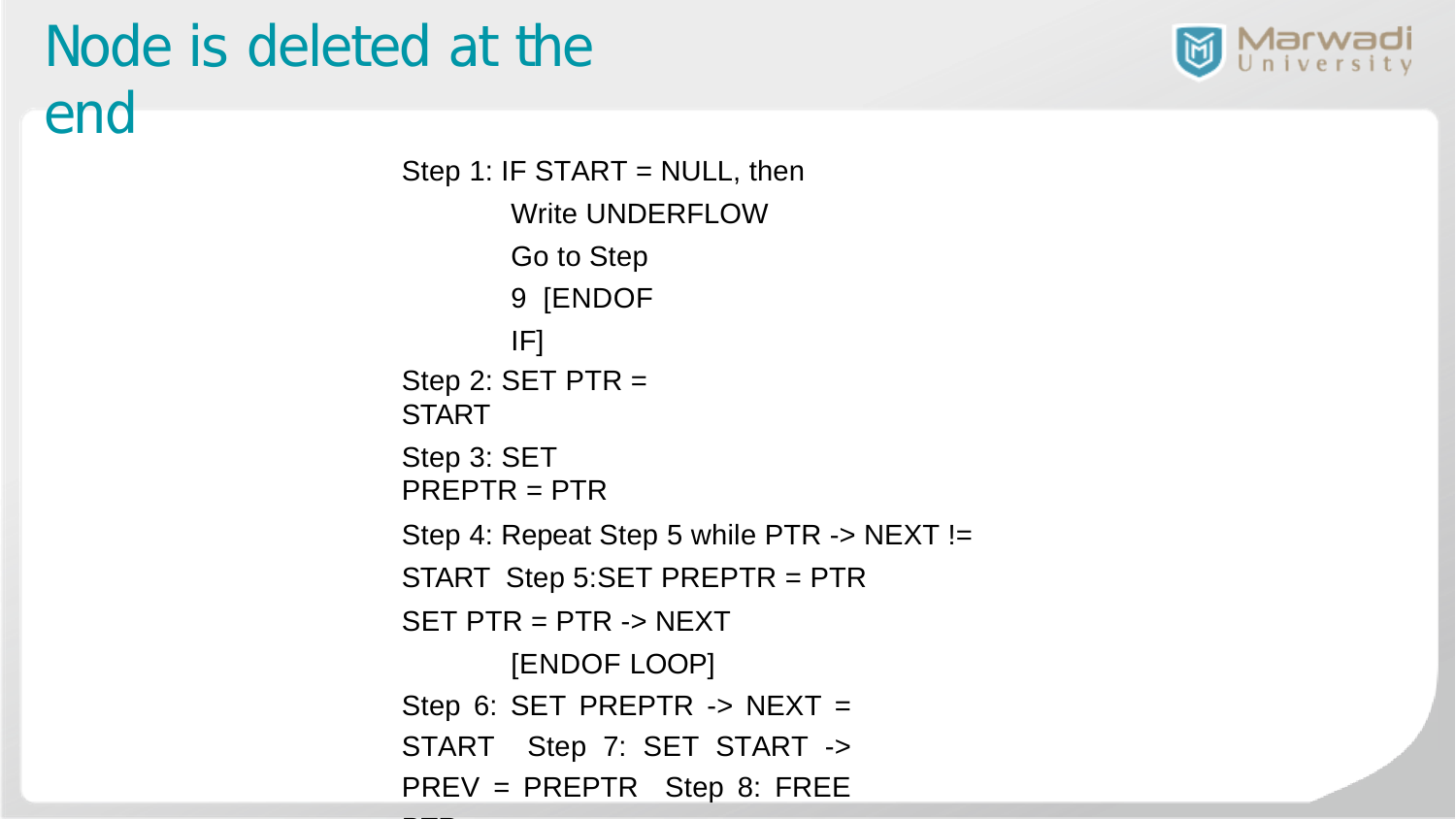

# Node is	deleted at the	end
Step 1: IF START = NULL, then
Write UNDERFLOW
Go to Step 9  [ENDOF IF]
Step 2: SET PTR = START
Step 3: SET PREPTR = PTR
Step 4: Repeat Step 5 while PTR -> NEXT != START  Step 5:SET PREPTR = PTR
SET PTR = PTR -> NEXT
[ENDOF LOOP]
Step 6: SET PREPTR -> NEXT = START  Step 7: SET START -> PREV = PREPTR  Step 8: FREE PTR
Step 9: Exit